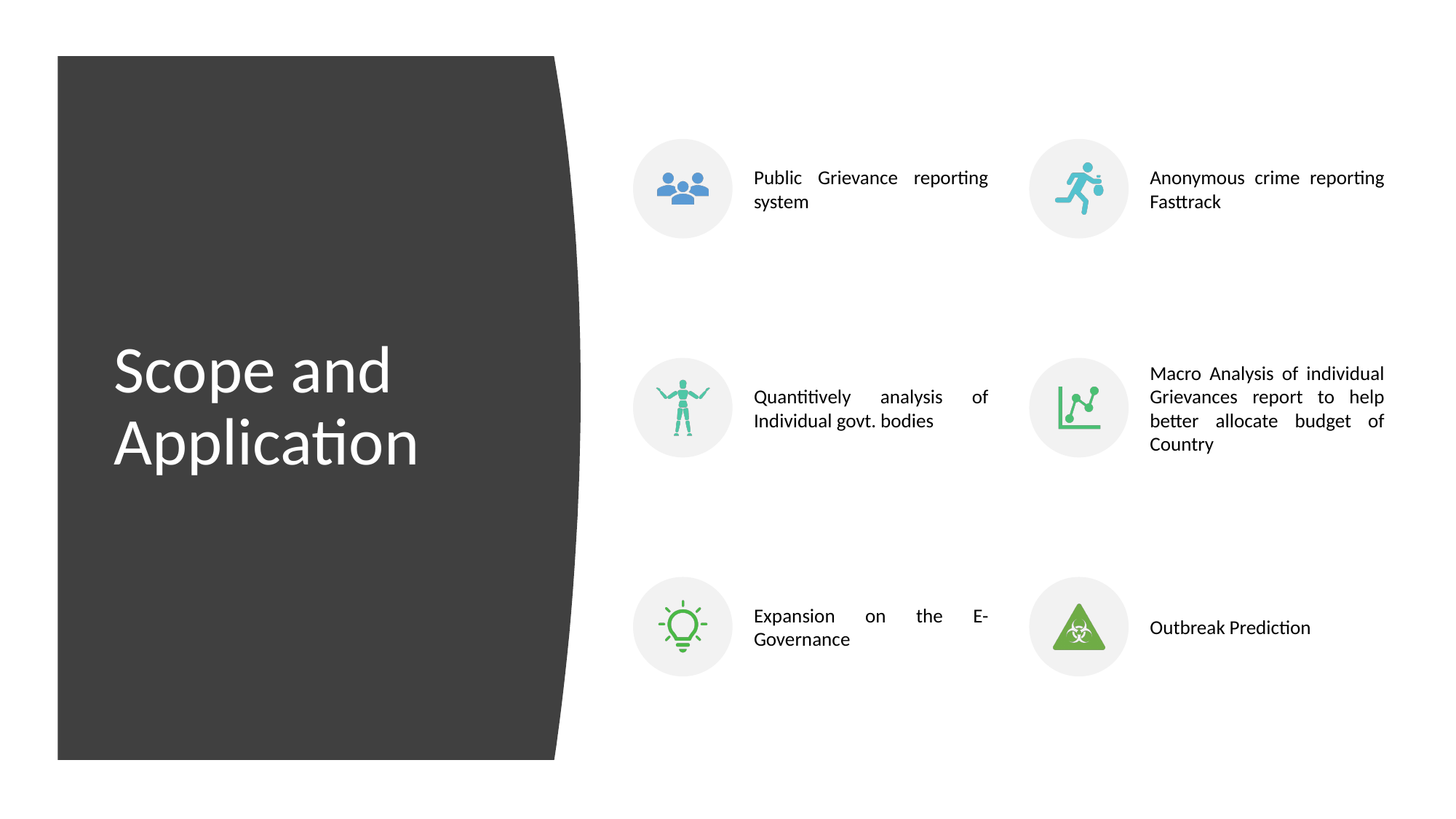

Public Grievance reporting system
Anonymous crime reporting Fasttrack
Quantitively analysis of Individual govt. bodies
Macro Analysis of individual Grievances report to help better allocate budget of Country
Expansion on the E-Governance
Outbreak Prediction

# Scope and Application